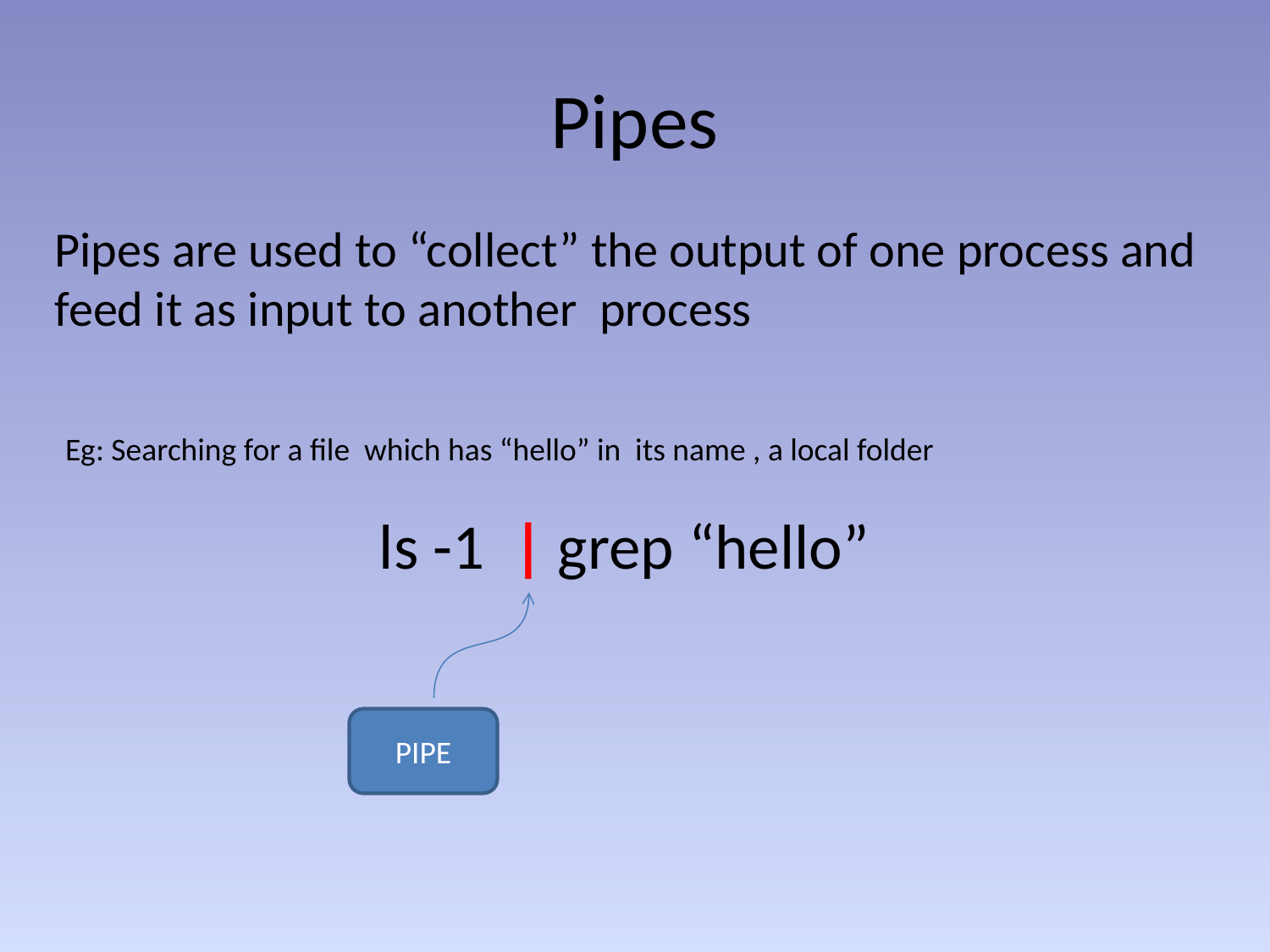

# Pipes
Pipes are used to “collect” the output of one process and feed it as input to another  process
Eg: Searching for a file  which has “hello” in  its name , a local folder

ls -1  | grep “hello”
PIPE